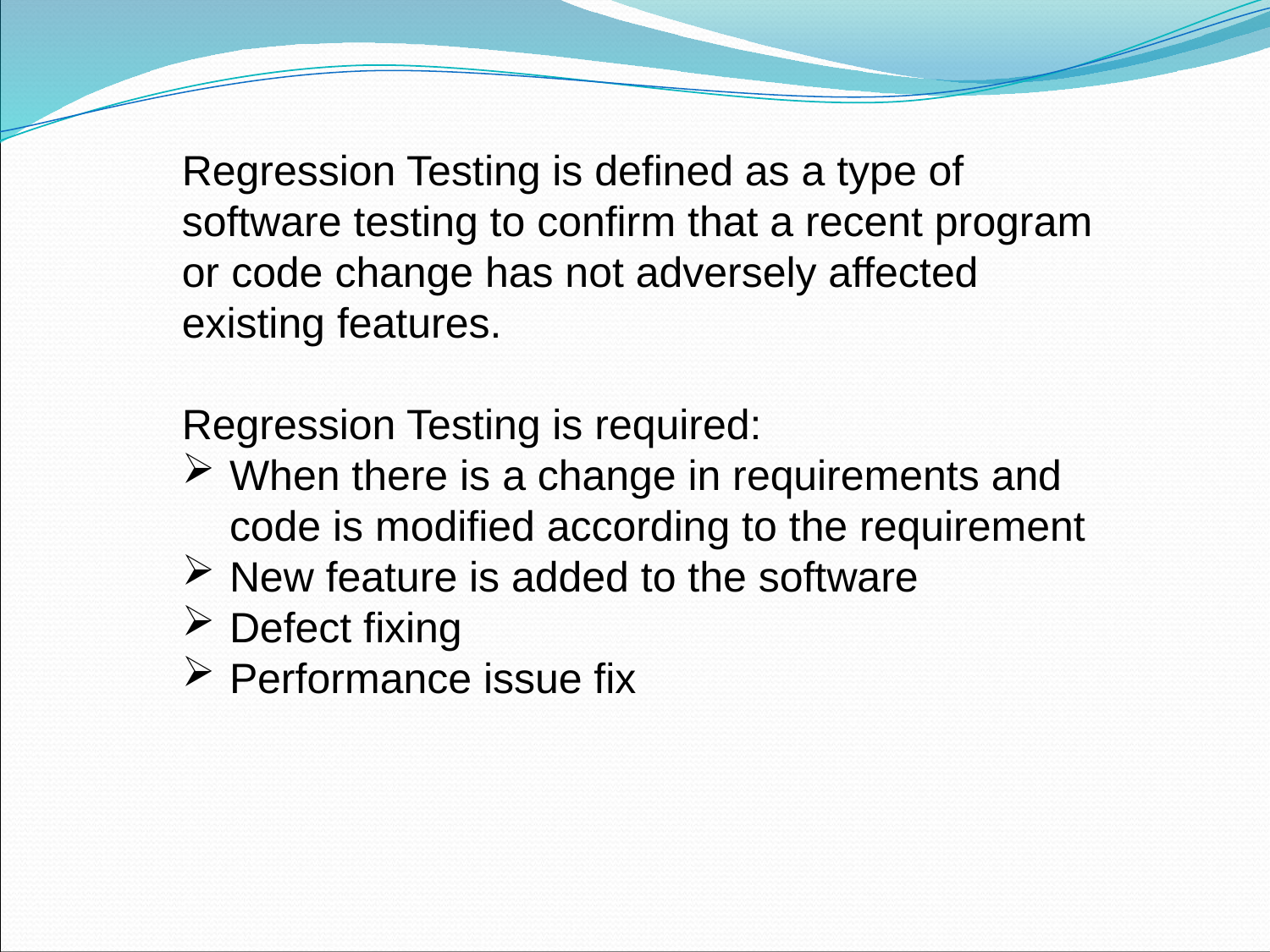

Regression Testing is defined as a type of software testing to confirm that a recent program or code change has not adversely affected existing features.

Regression Testing is required:
When there is a change in requirements and code is modified according to the requirement
New feature is added to the software
Defect fixing
Performance issue fix